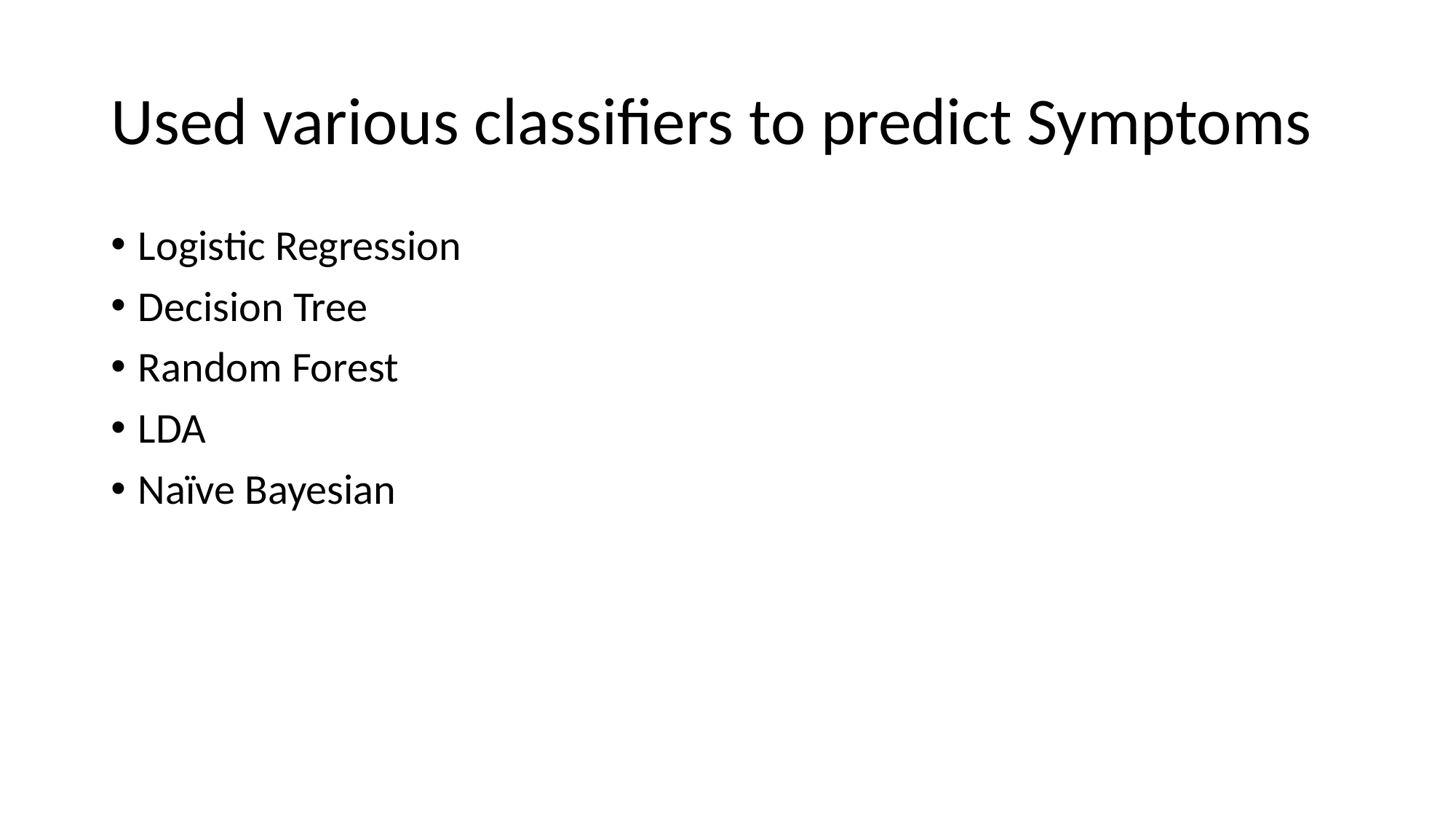

# Used various classifiers to predict Symptoms
Logistic Regression
Decision Tree
Random Forest
LDA
Naïve Bayesian